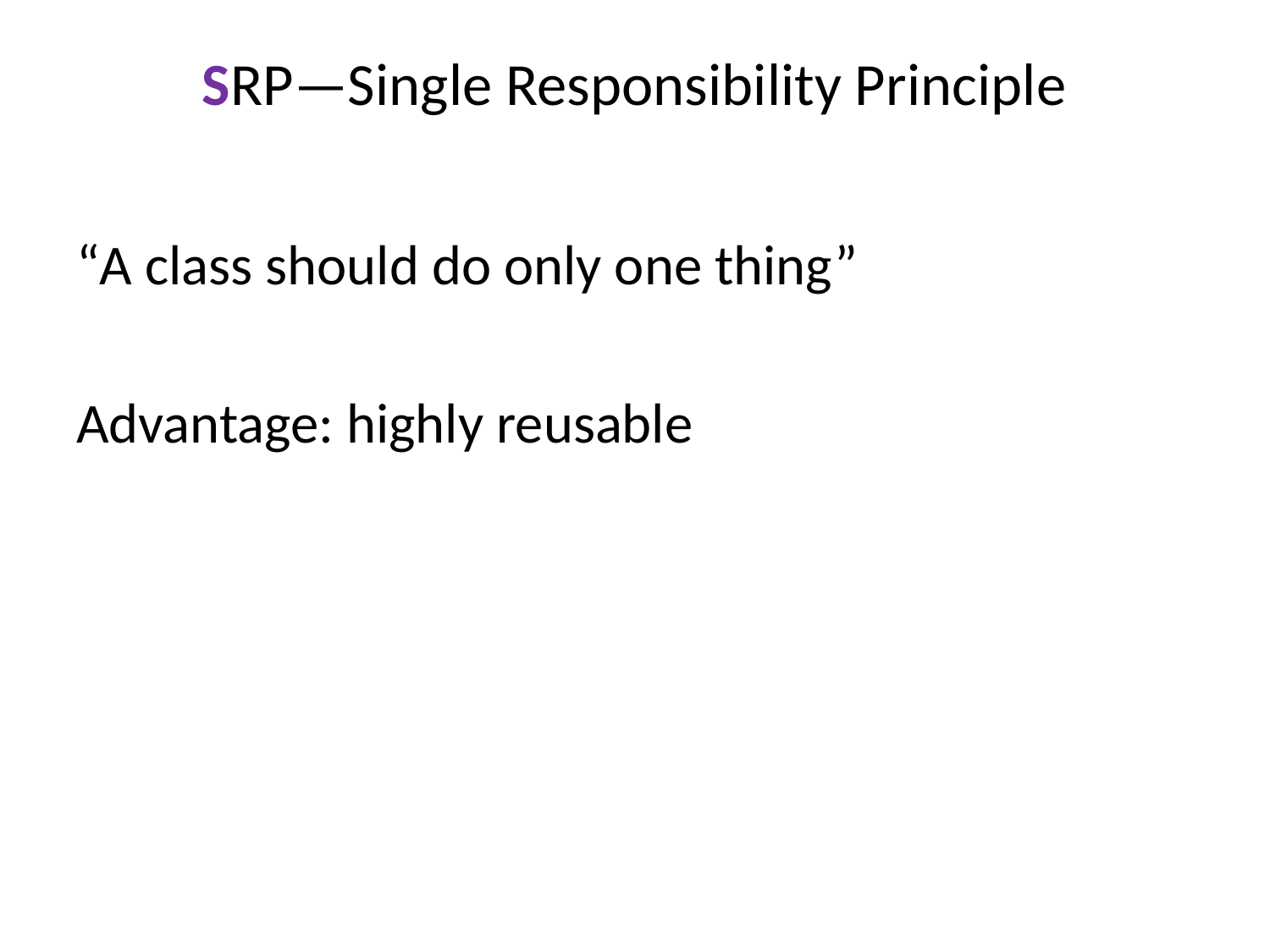

# SRP—Single Responsibility Principle
“A class should do only one thing”

Advantage: highly reusable